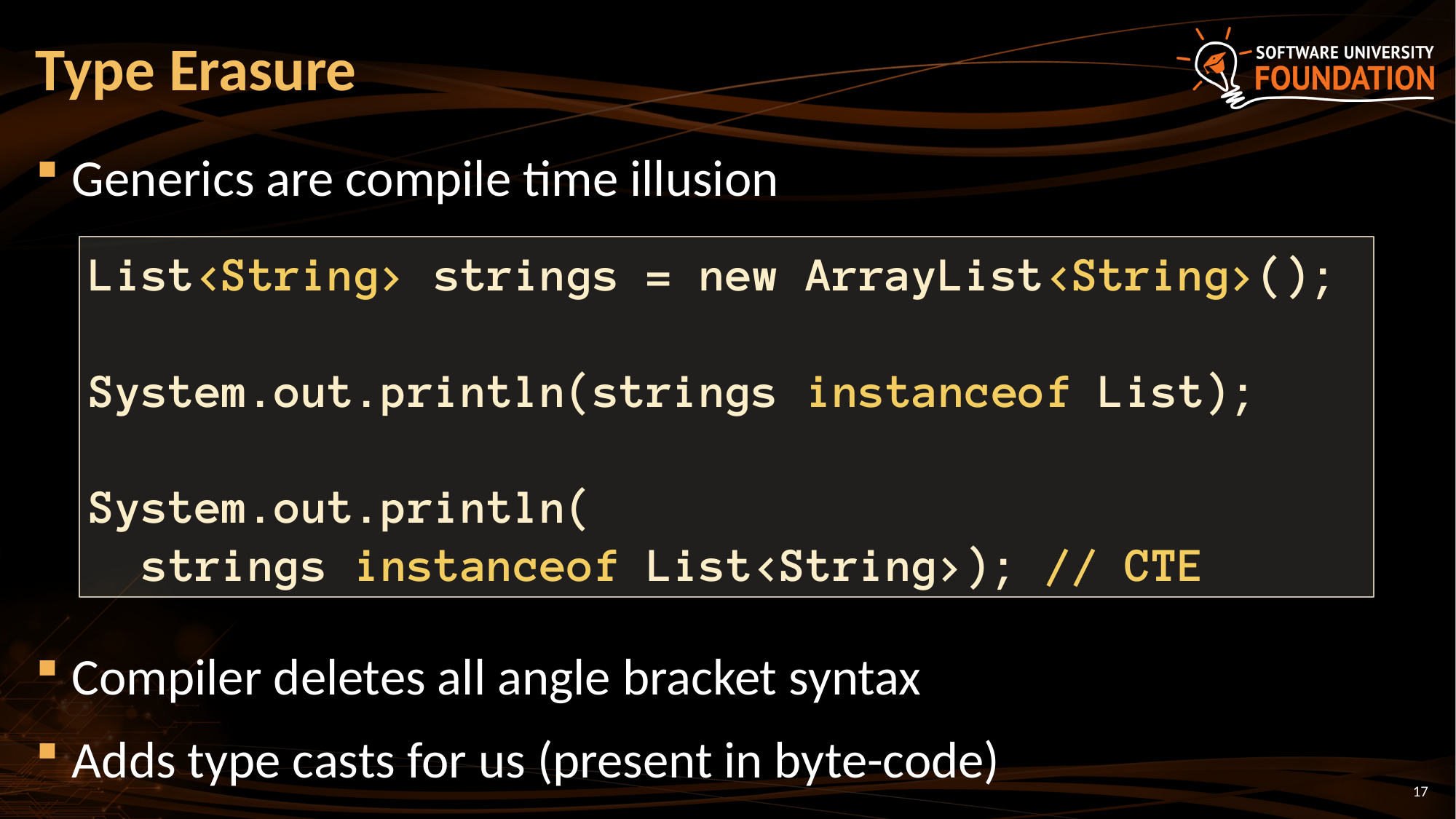

# Type Erasure
Generics are compile time illusion

Compiler deletes all angle bracket syntax
Adds type casts for us (present in byte-code)

List<String> strings = new ArrayList<String>();

System.out.println(strings instanceof List);

System.out.println(
  strings instanceof List<String>); // CTE
17